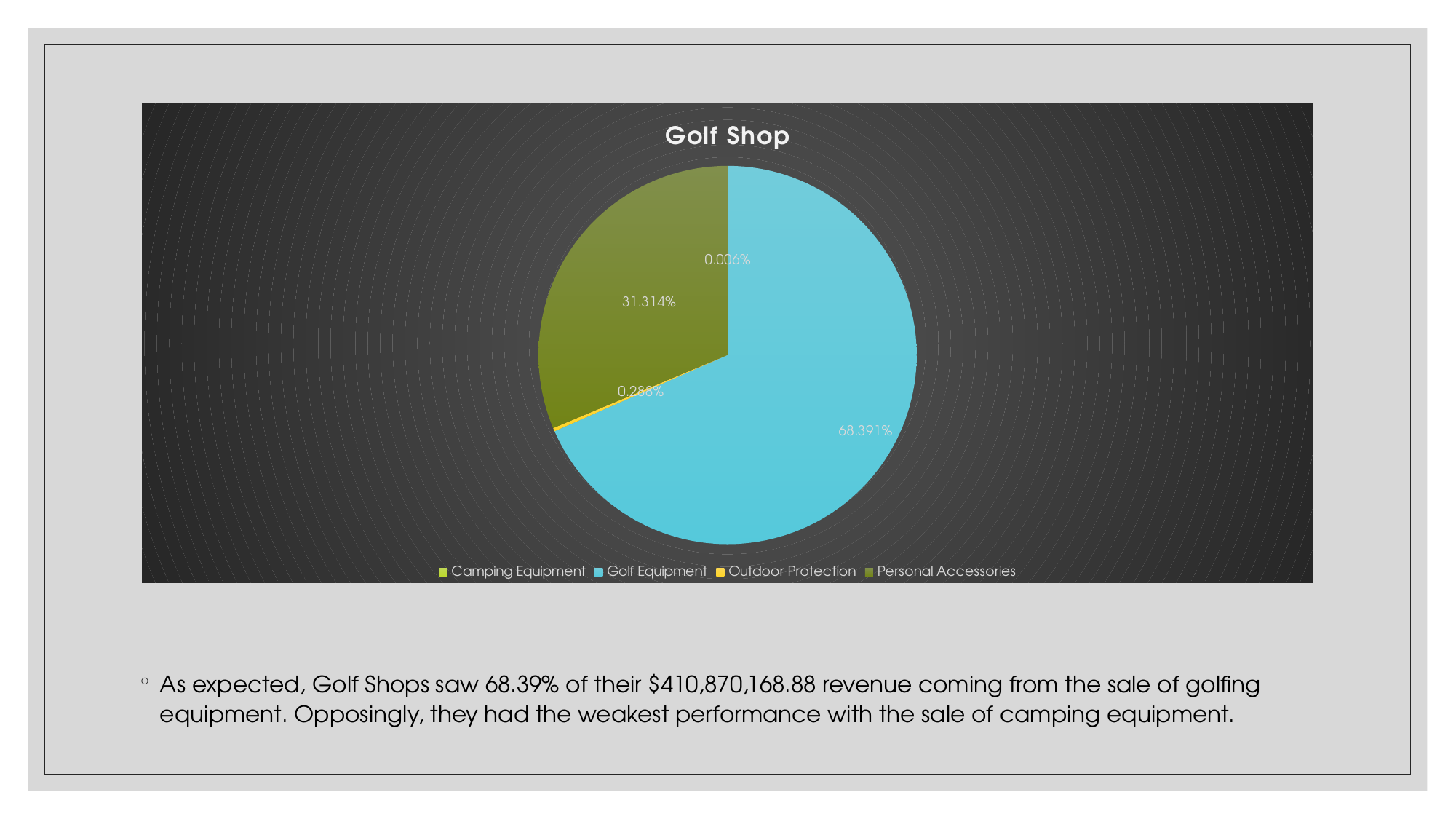

### Chart: Golf Shop

| Category |  |
|---|---|
| Camping Equipment | 25671.24 |
| Golf Equipment | 280999110.4000001 |
| Outdoor Protection | 1183977.8099999998 |
| Personal Accessories | 128661409.43000041 |
As expected, Golf Shops saw 68.39% of their $410,870,168.88 revenue coming from the sale of golfing equipment. Opposingly, they had the weakest performance with the sale of camping equipment.